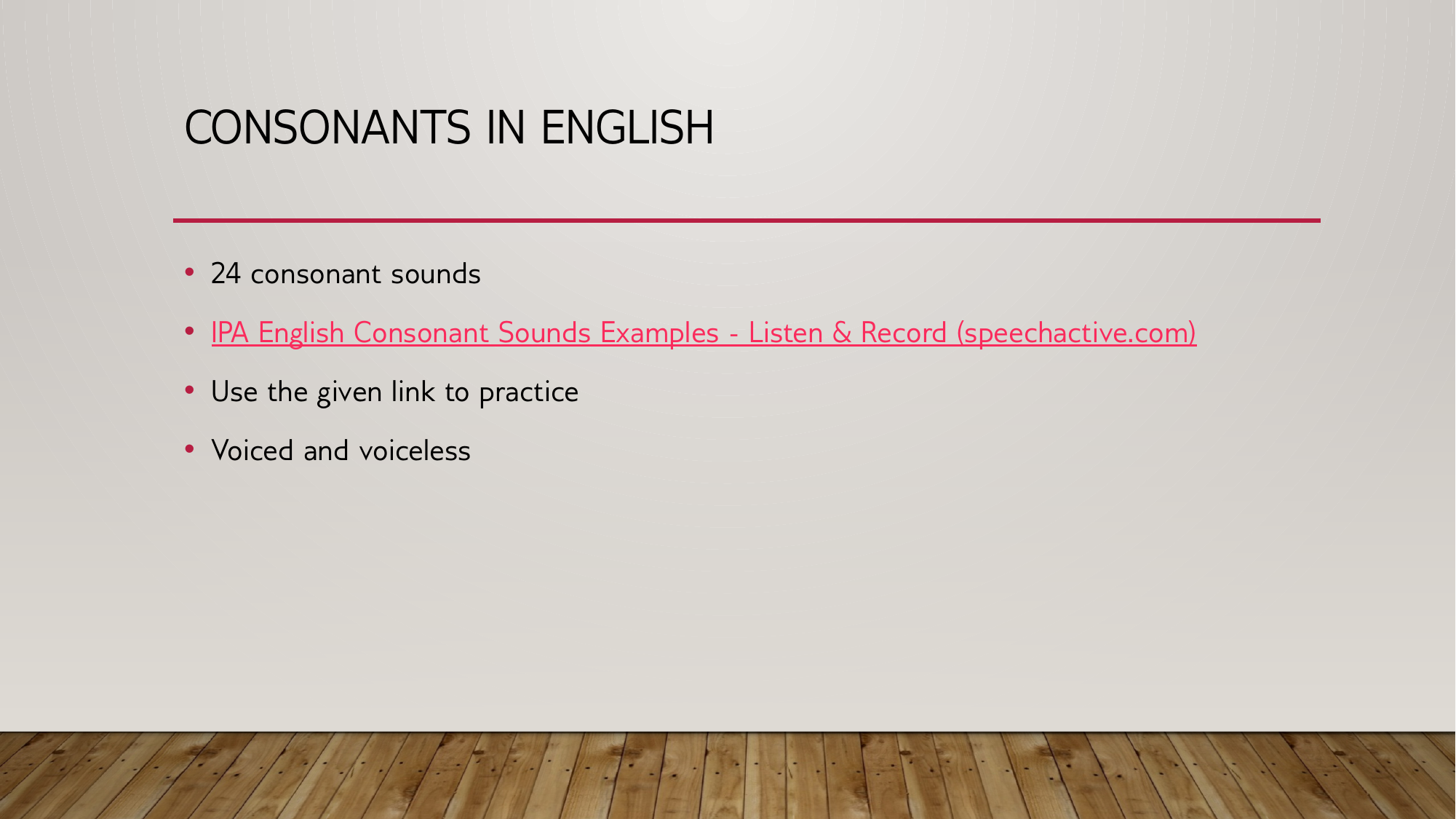

# Consonants in English
24 consonant sounds
IPA English Consonant Sounds Examples - Listen & Record (speechactive.com)
Use the given link to practice
Voiced and voiceless